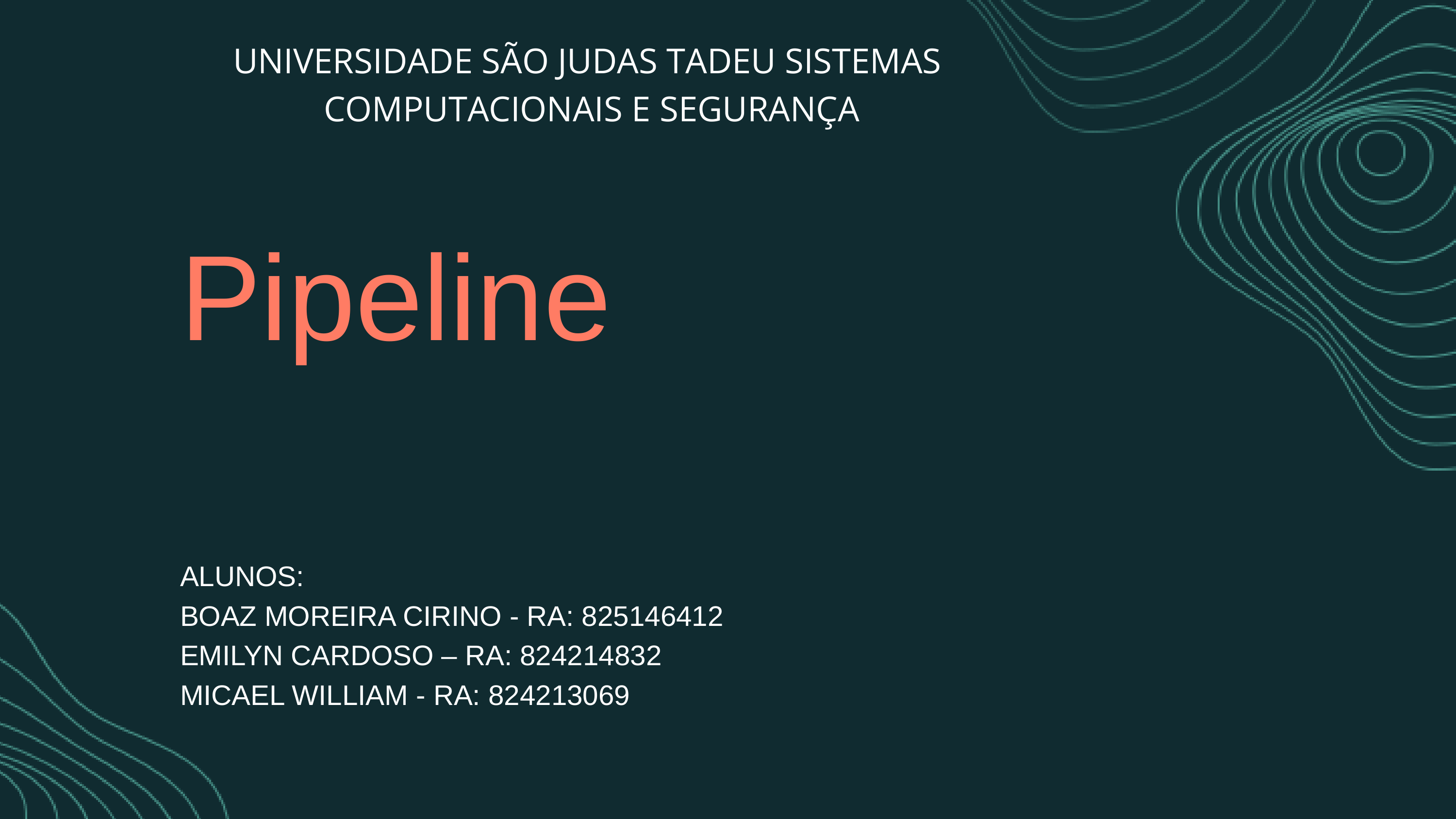

UNIVERSIDADE SÃO JUDAS TADEU SISTEMAS
COMPUTACIONAIS E SEGURANÇA

Pipeline

ALUNOS:
BOAZ MOREIRA CIRINO - RA: 825146412
EMILYN CARDOSO – RA: 824214832
MICAEL WILLIAM - RA: 824213069